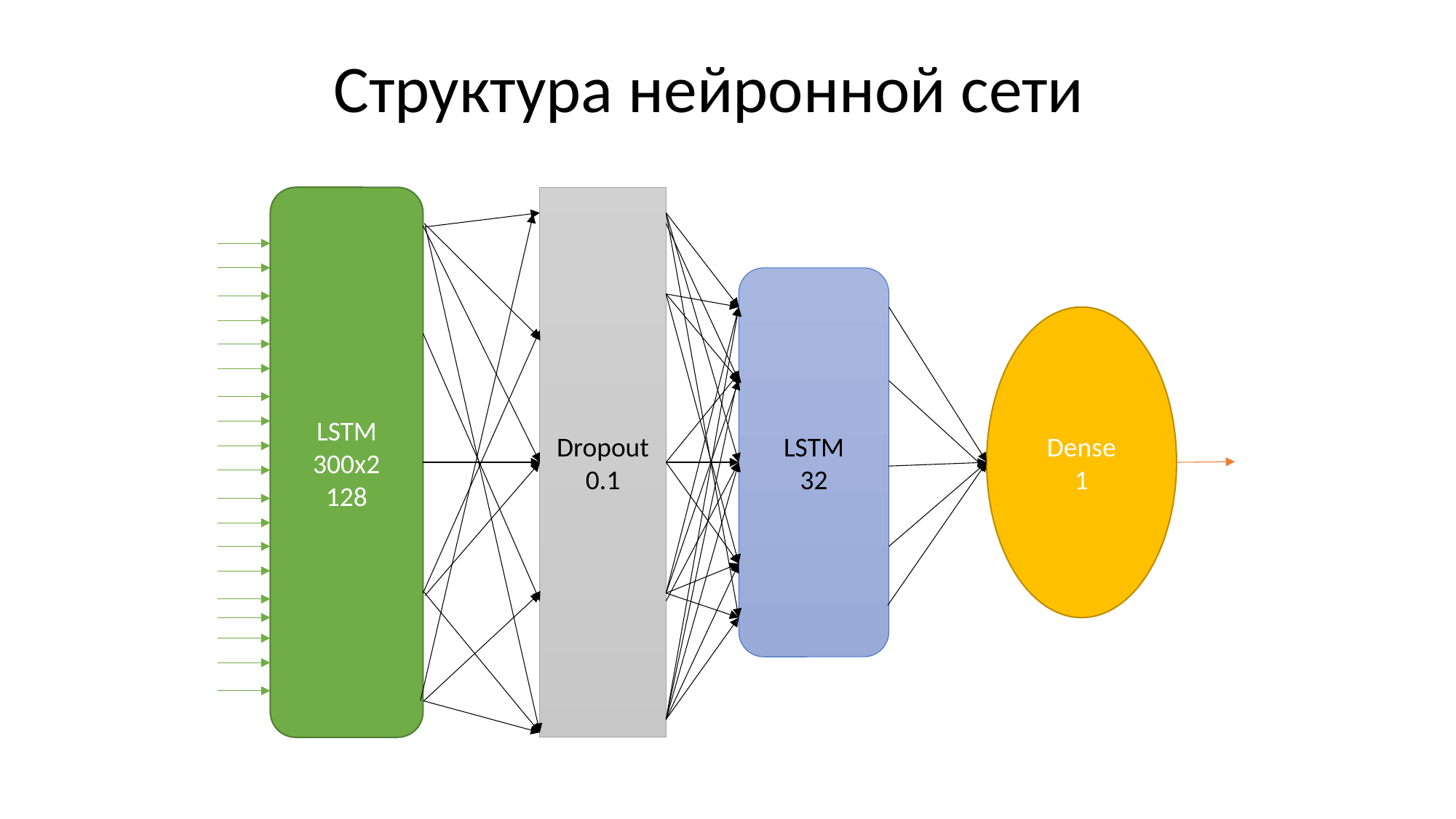

# Структура нейронной сети
LSTM
300x2
128
Dropout 0.1
LSTM
32
Dense
1